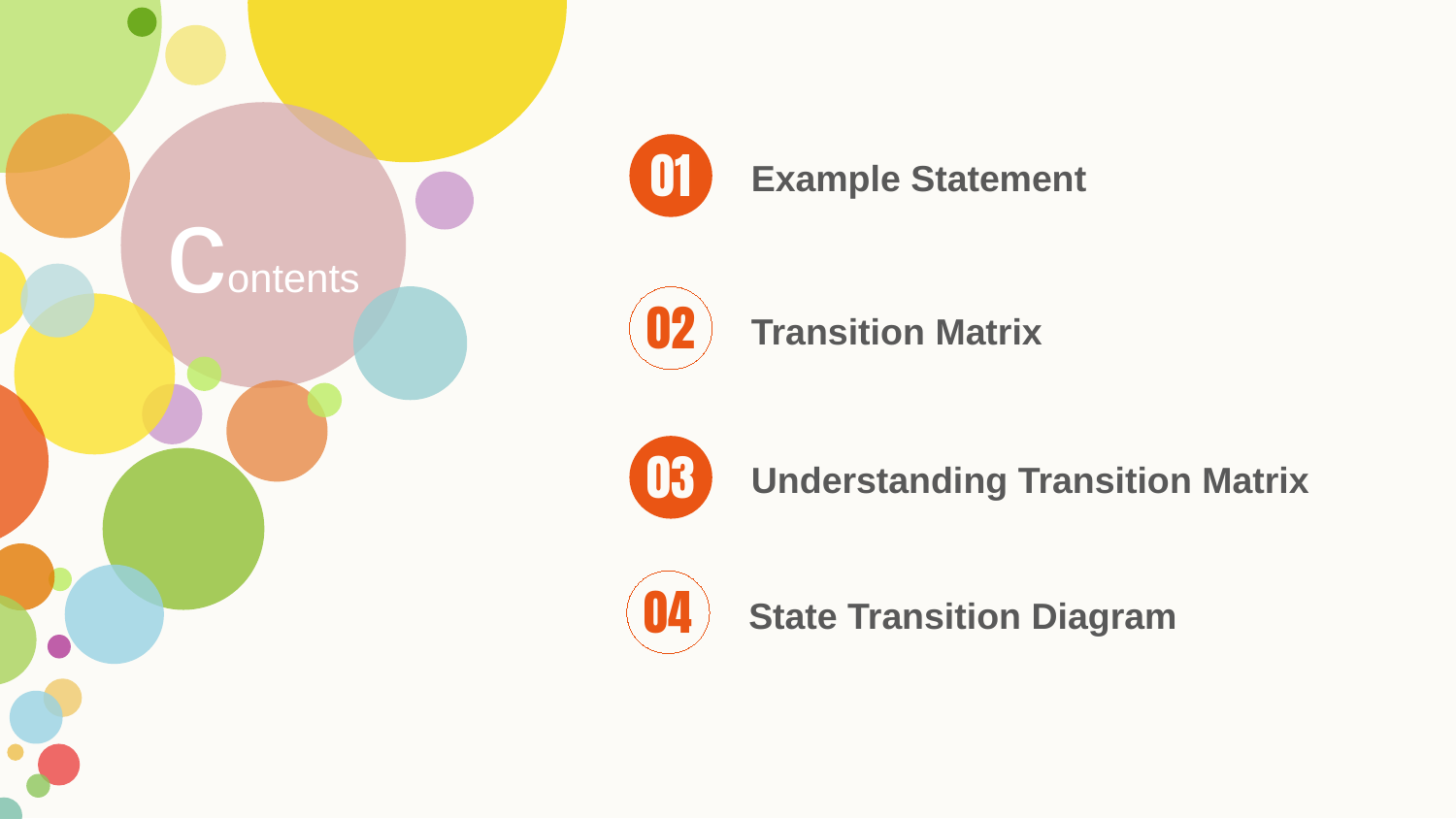

01
Example Statement

contents

02
Transition Matrix

03
Understanding Transition Matrix

04
State Transition Diagram

2